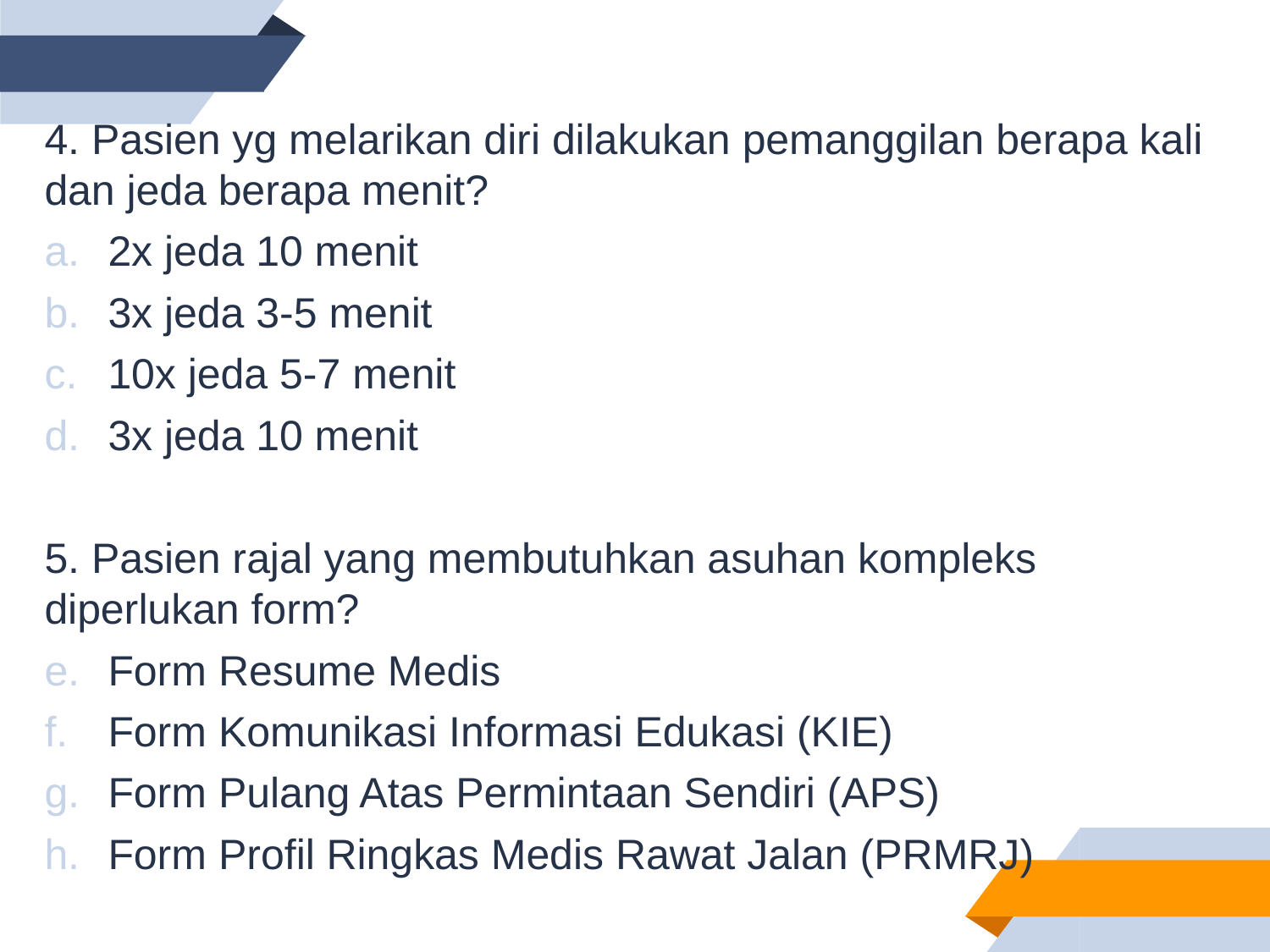

4. Pasien yg melarikan diri dilakukan pemanggilan berapa kali dan jeda berapa menit?
2x jeda 10 menit
3x jeda 3-5 menit
10x jeda 5-7 menit
3x jeda 10 menit

5. Pasien rajal yang membutuhkan asuhan kompleks diperlukan form?
Form Resume Medis
Form Komunikasi Informasi Edukasi (KIE)
Form Pulang Atas Permintaan Sendiri (APS)
Form Profil Ringkas Medis Rawat Jalan (PRMRJ)